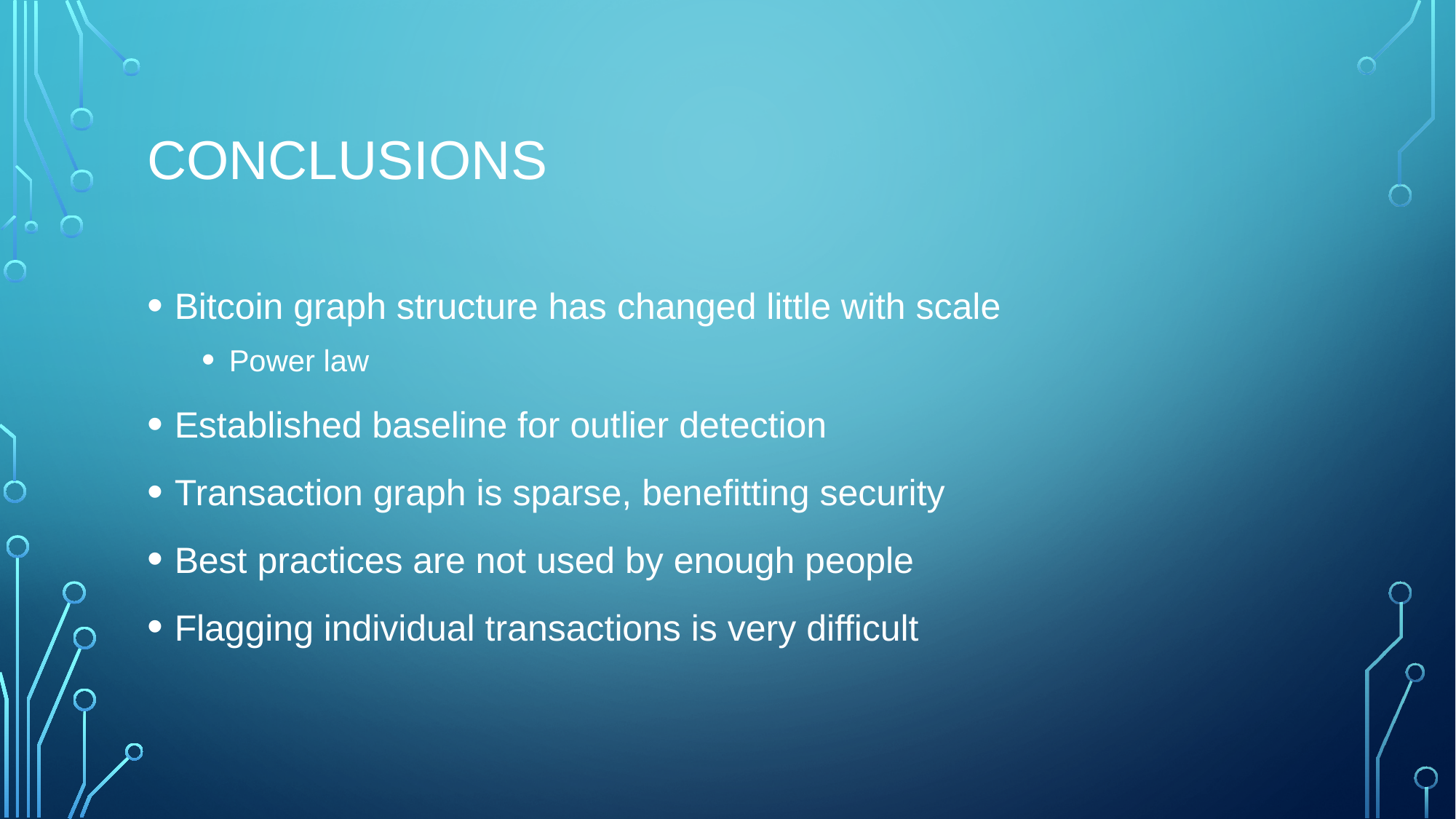

# Conclusions
Bitcoin graph structure has changed little with scale
Power law
Established baseline for outlier detection
Transaction graph is sparse, benefitting security
Best practices are not used by enough people
Flagging individual transactions is very difficult